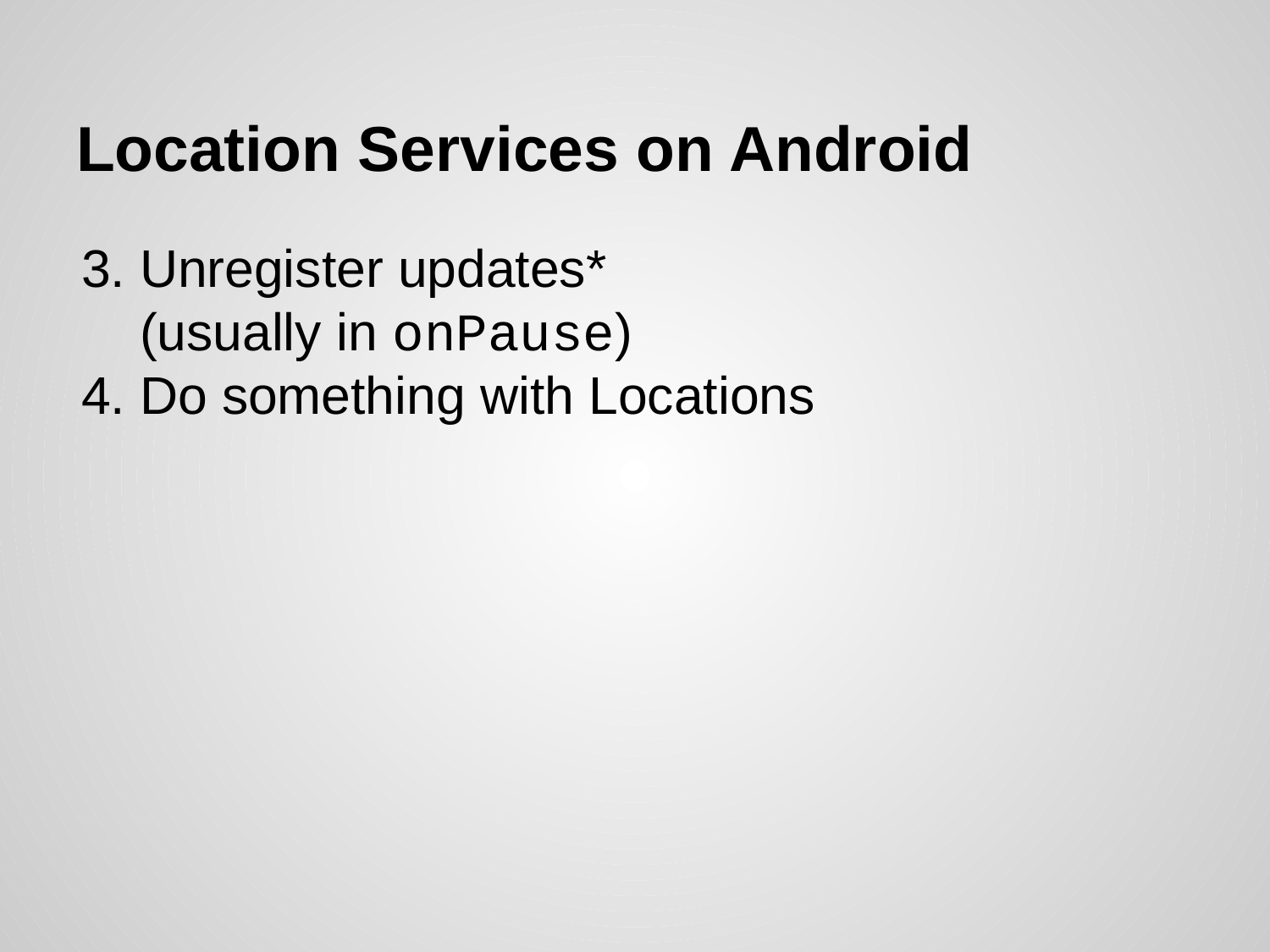

# Location Services on Android
Unregister updates*
(usually in onPause)
Do something with Locations